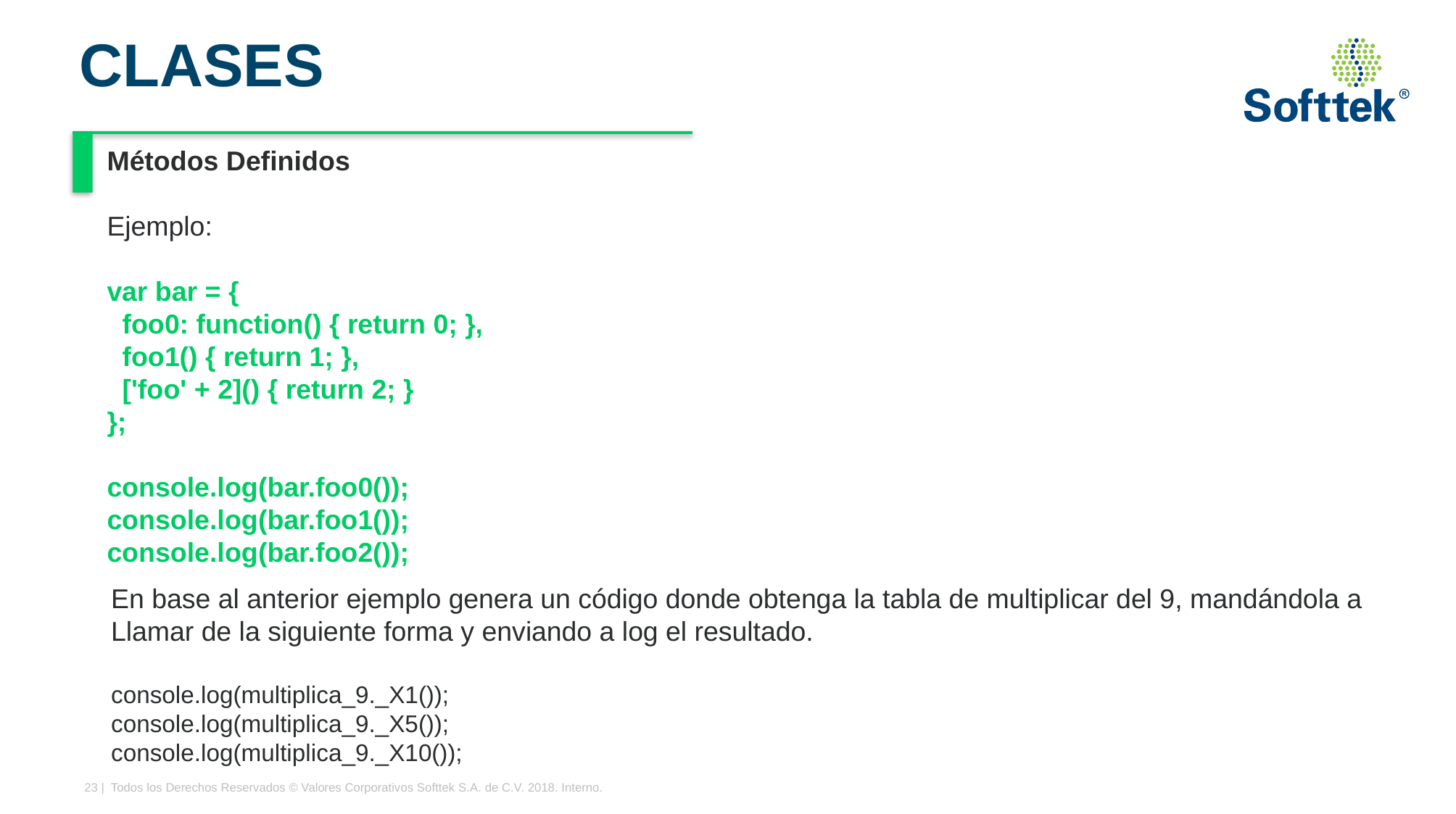

# CLASES

Métodos Definidos

Ejemplo:

var bar = {
  foo0: function() { return 0; },
  foo1() { return 1; },
  ['foo' + 2]() { return 2; }
};

console.log(bar.foo0());
console.log(bar.foo1());
console.log(bar.foo2());

En base al anterior ejemplo genera un código donde obtenga la tabla de multiplicar del 9, mandándola a
Llamar de la siguiente forma y enviando a log el resultado.

console.log(multiplica_9._X1());
console.log(multiplica_9._X5());
console.log(multiplica_9._X10());